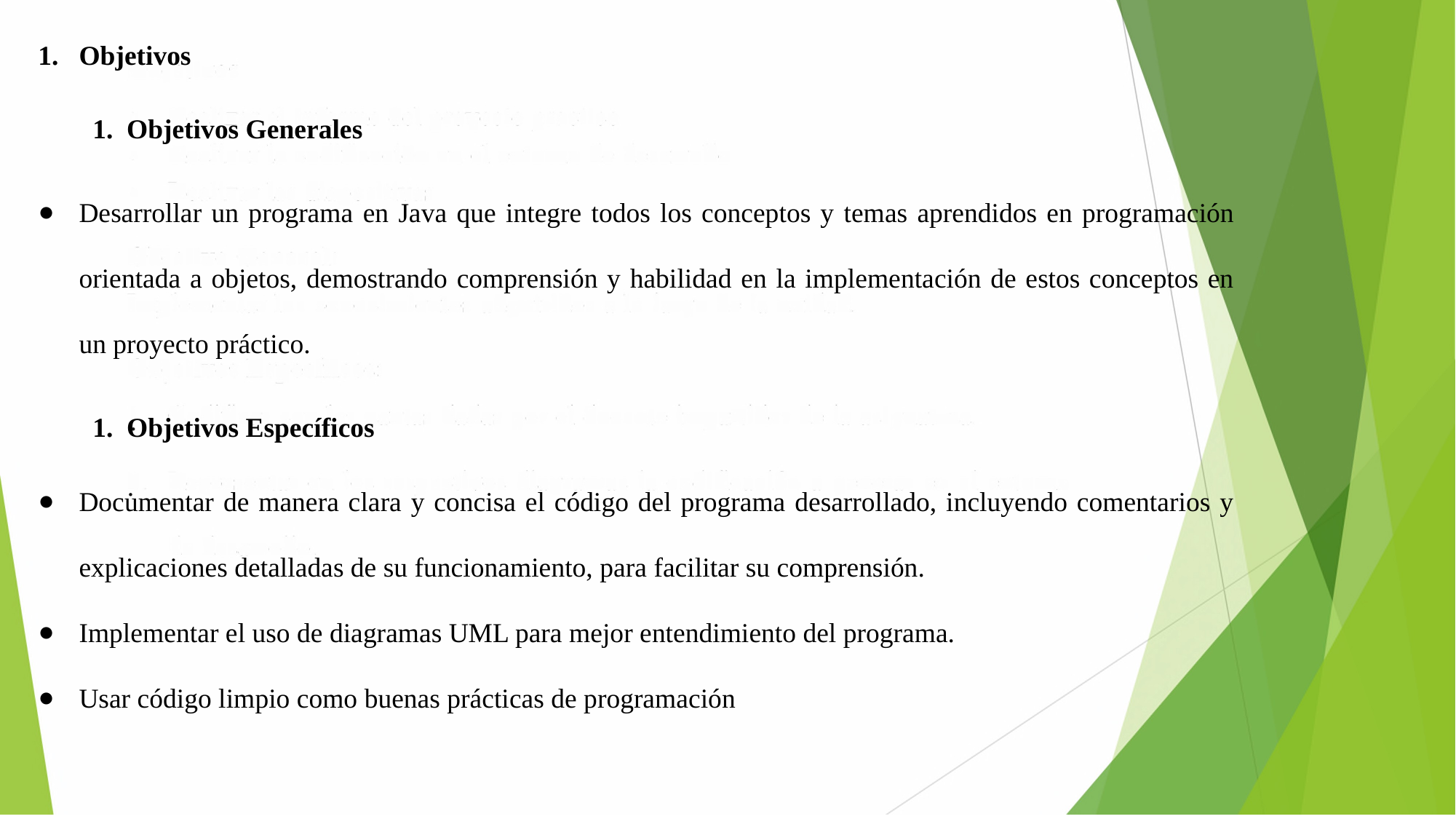

Objetivos
Objetivos Generales
Desarrollar un programa en Java que integre todos los conceptos y temas aprendidos en programación orientada a objetos, demostrando comprensión y habilidad en la implementación de estos conceptos en un proyecto práctico.
Objetivos Específicos
Documentar de manera clara y concisa el código del programa desarrollado, incluyendo comentarios y explicaciones detalladas de su funcionamiento, para facilitar su comprensión.
Implementar el uso de diagramas UML para mejor entendimiento del programa.
Usar código limpio como buenas prácticas de programación
.
.